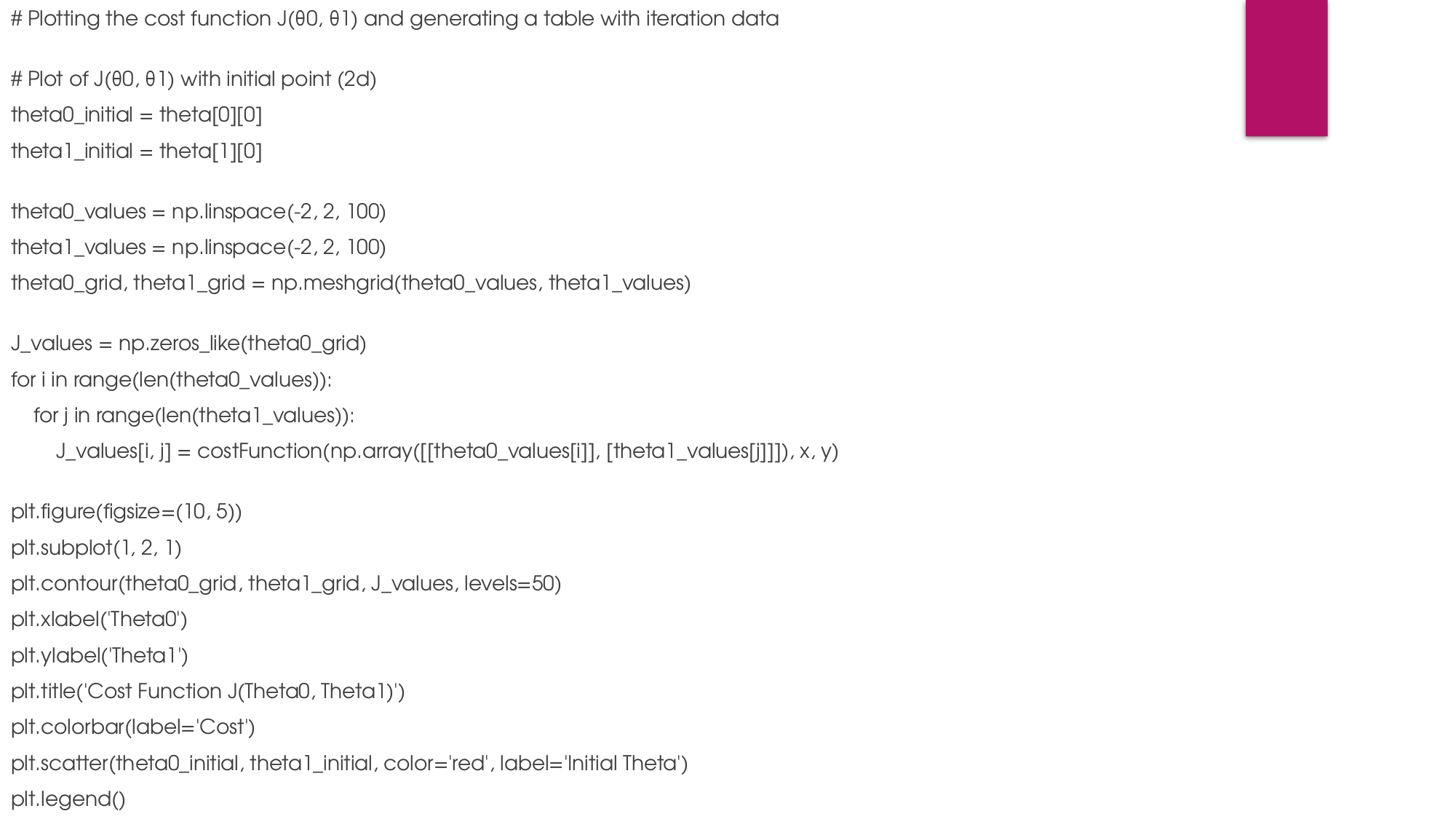

# Plotting the cost function J(θ0, θ1) and generating a table with iteration data
# Plot of J(θ0, θ1) with initial point (2d)
theta0_initial = theta[0][0]
theta1_initial = theta[1][0]
theta0_values = np.linspace(-2, 2, 100)
theta1_values = np.linspace(-2, 2, 100)
theta0_grid, theta1_grid = np.meshgrid(theta0_values, theta1_values)
J_values = np.zeros_like(theta0_grid)
for i in range(len(theta0_values)):
    for j in range(len(theta1_values)):
        J_values[i, j] = costFunction(np.array([[theta0_values[i]], [theta1_values[j]]]), x, y)
plt.figure(figsize=(10, 5))
plt.subplot(1, 2, 1)
plt.contour(theta0_grid, theta1_grid, J_values, levels=50)
plt.xlabel('Theta0')
plt.ylabel('Theta1')
plt.title('Cost Function J(Theta0, Theta1)')
plt.colorbar(label='Cost')
plt.scatter(theta0_initial, theta1_initial, color='red', label='Initial Theta')
plt.legend()